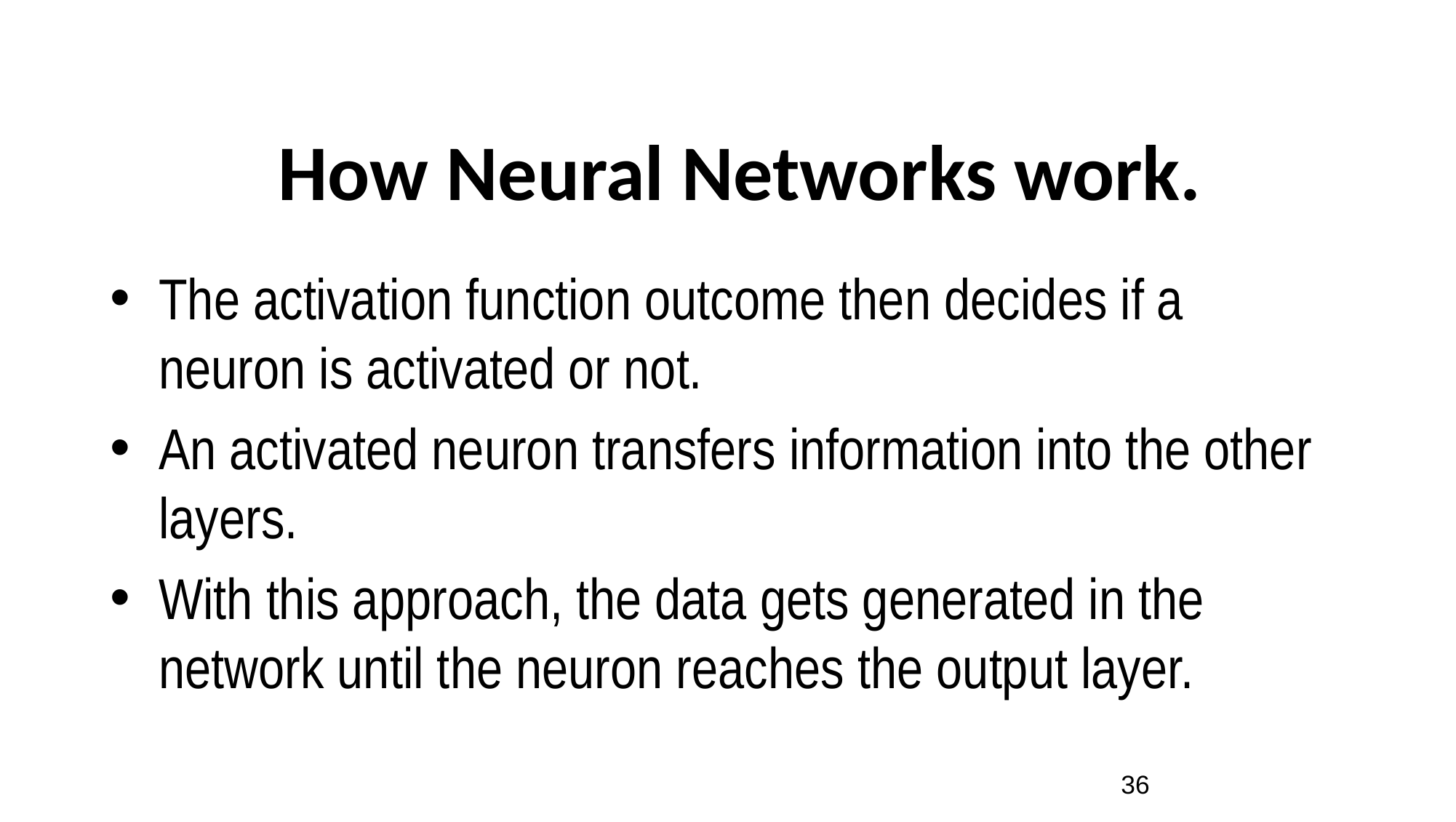

# How Neural Networks work.
The activation function outcome then decides if a neuron is activated or not.
An activated neuron transfers information into the other layers.
With this approach, the data gets generated in the network until the neuron reaches the output layer.
36